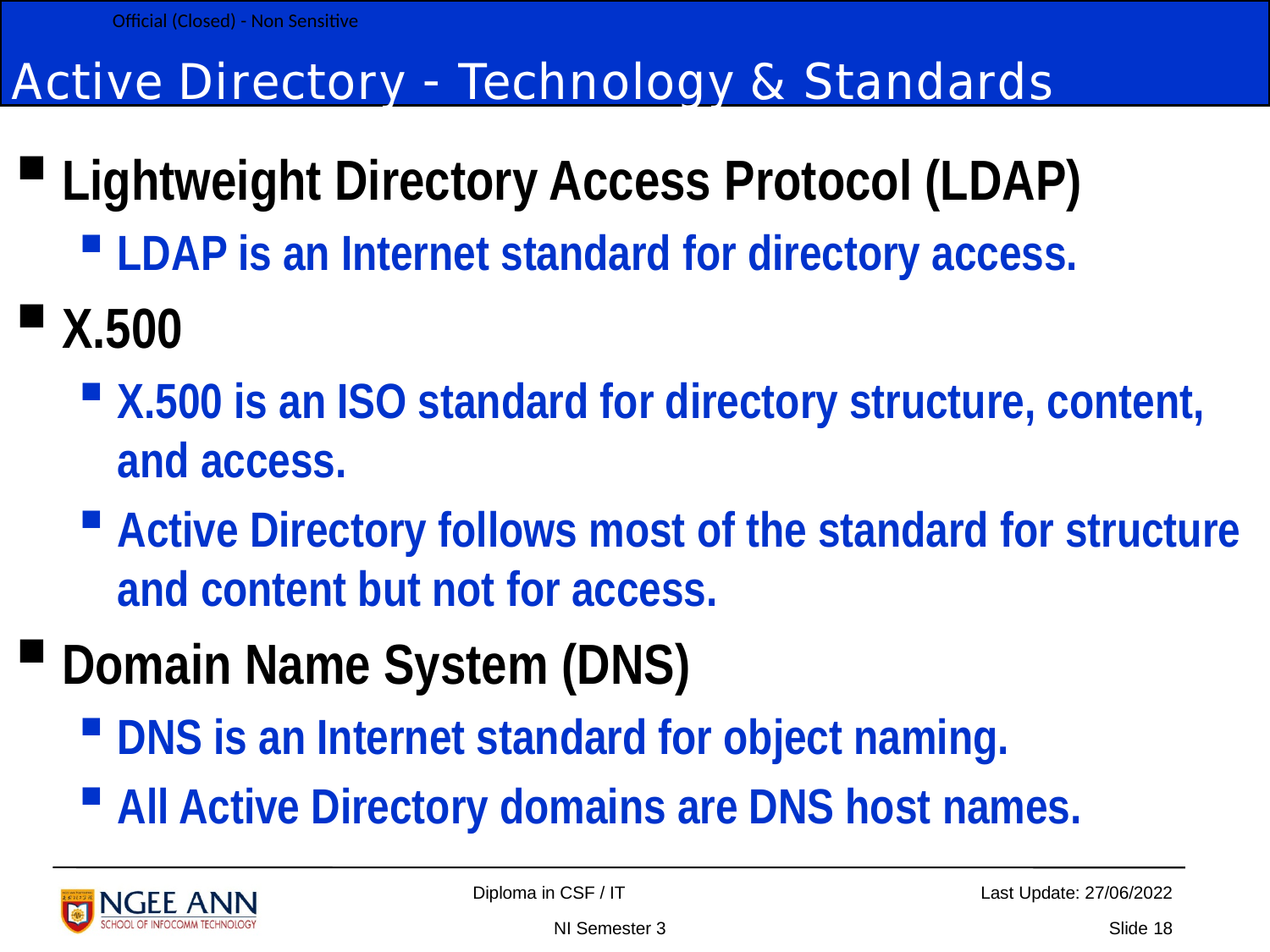

Active Directory - Technology & Standards
Lightweight Directory Access Protocol (LDAP)
LDAP is an Internet standard for directory access.
X.500
X.500 is an ISO standard for directory structure, content, and access.
Active Directory follows most of the standard for structure and content but not for access.
Domain Name System (DNS)
DNS is an Internet standard for object naming.
All Active Directory domains are DNS host names.